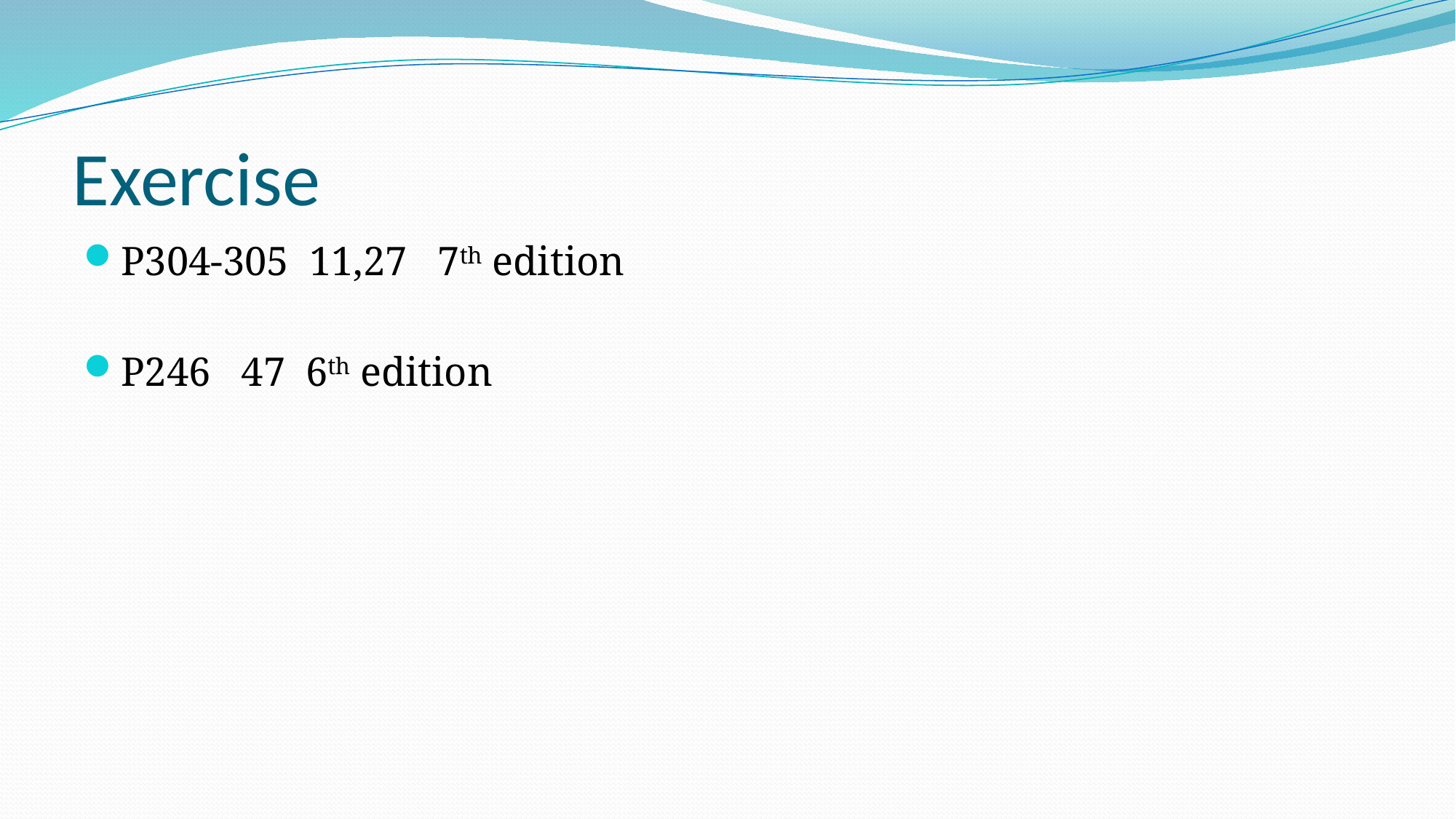

# Exercise
P304-305  11,27   7th edition

P246   47  6th edition